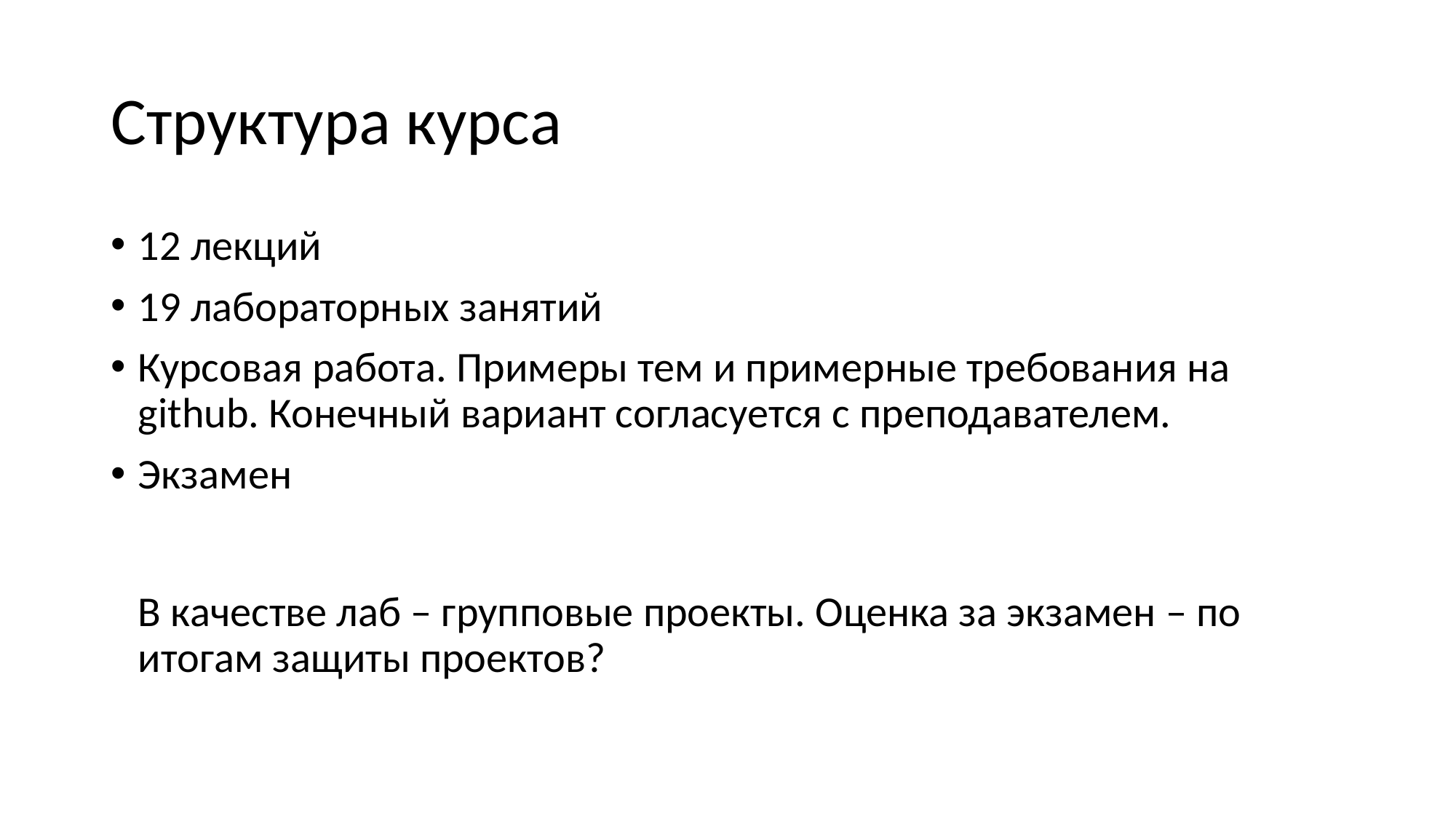

# Структура курса
12 лекций
19 лабораторных занятий
Курсовая работа. Примеры тем и примерные требования на github. Конечный вариант согласуется с преподавателем.
Экзамен
В качестве лаб – групповые проекты. Оценка за экзамен – по итогам защиты проектов?